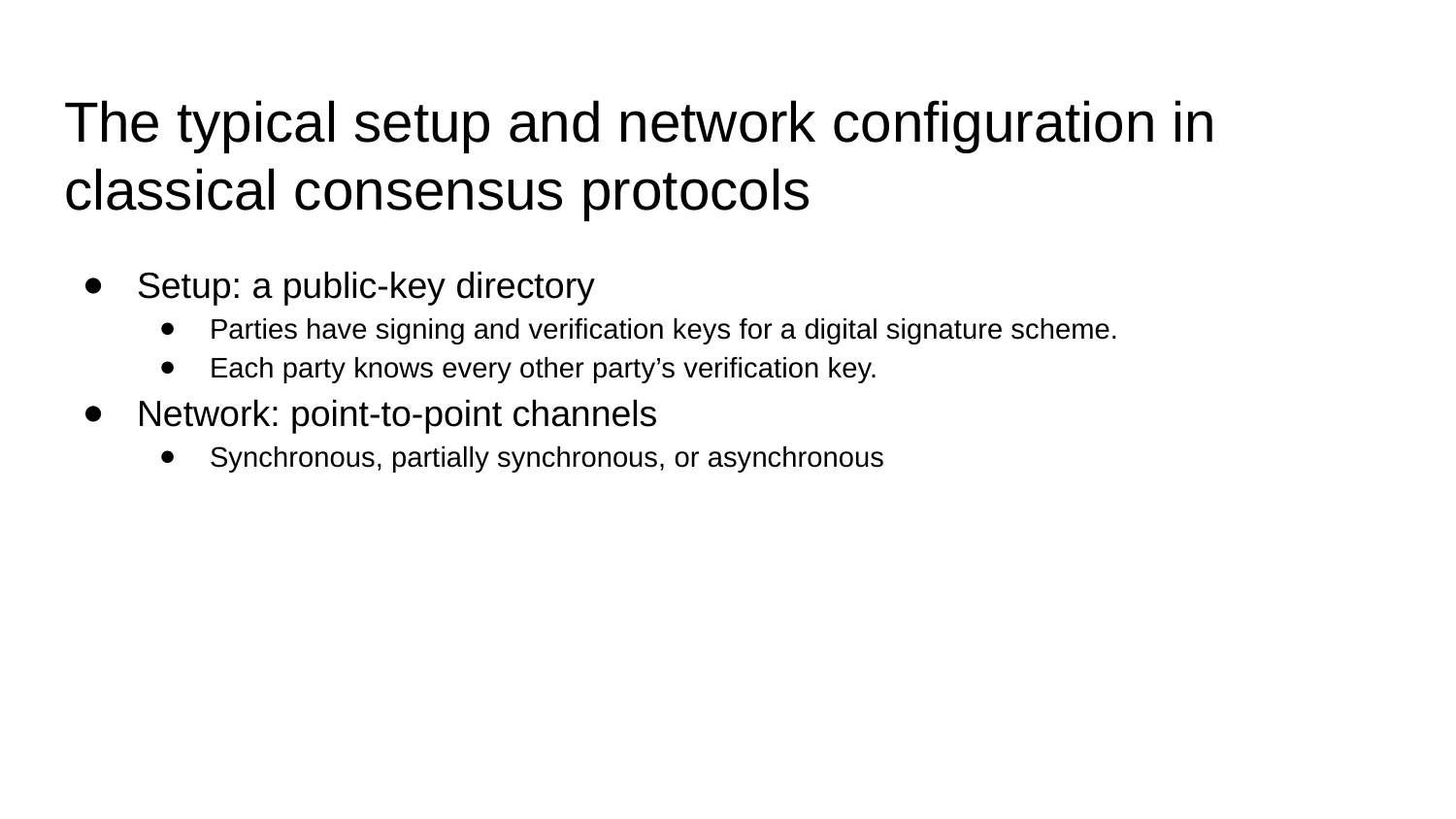

# The typical setup and network configuration in classical consensus protocols
Setup: a public-key directory
Parties have signing and verification keys for a digital signature scheme.
Each party knows every other party’s verification key.
Network: point-to-point channels
Synchronous, partially synchronous, or asynchronous